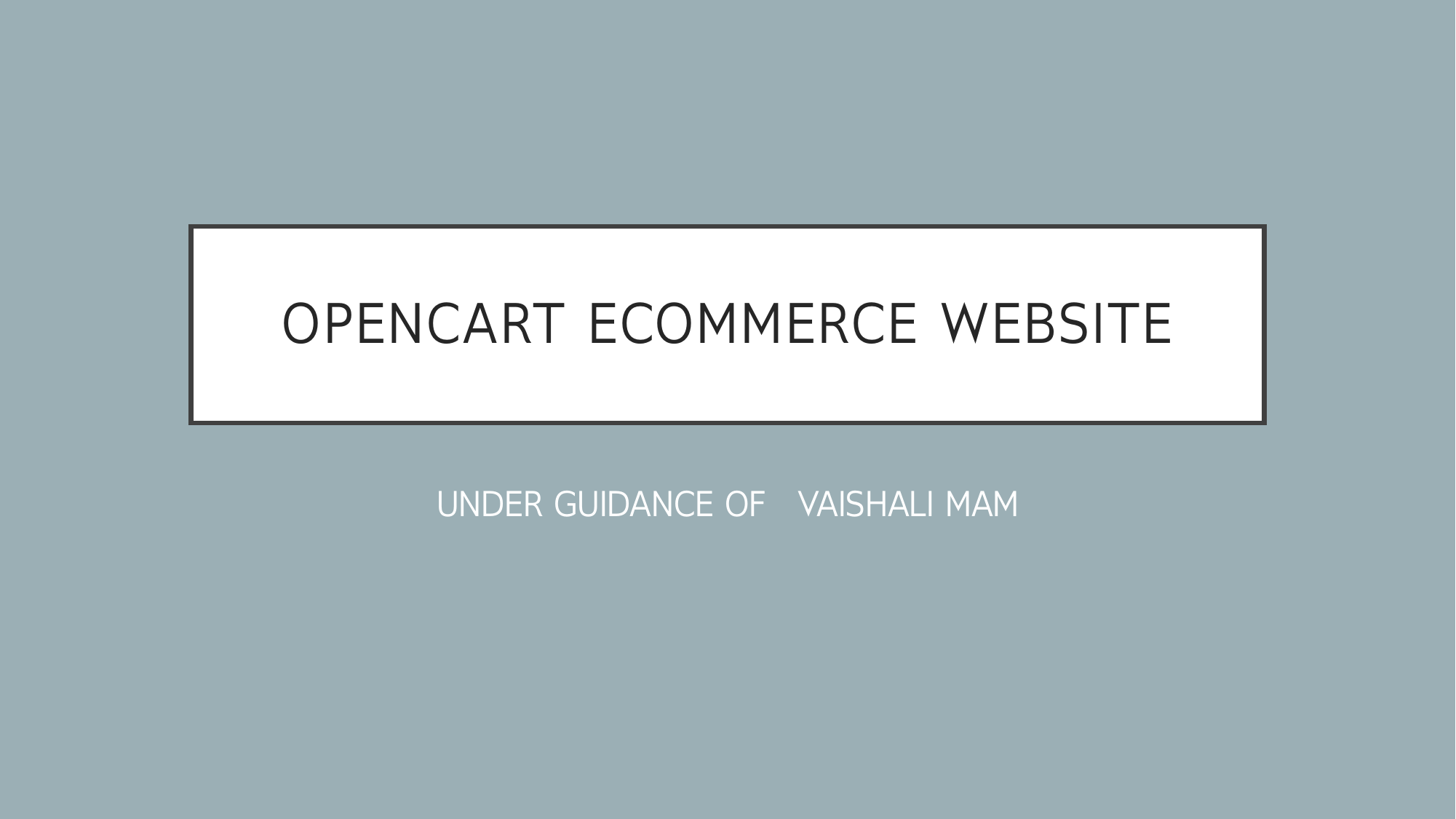

# Opencart Ecommerce website
UNDER GUIDANCE OF   VAISHALI MAM